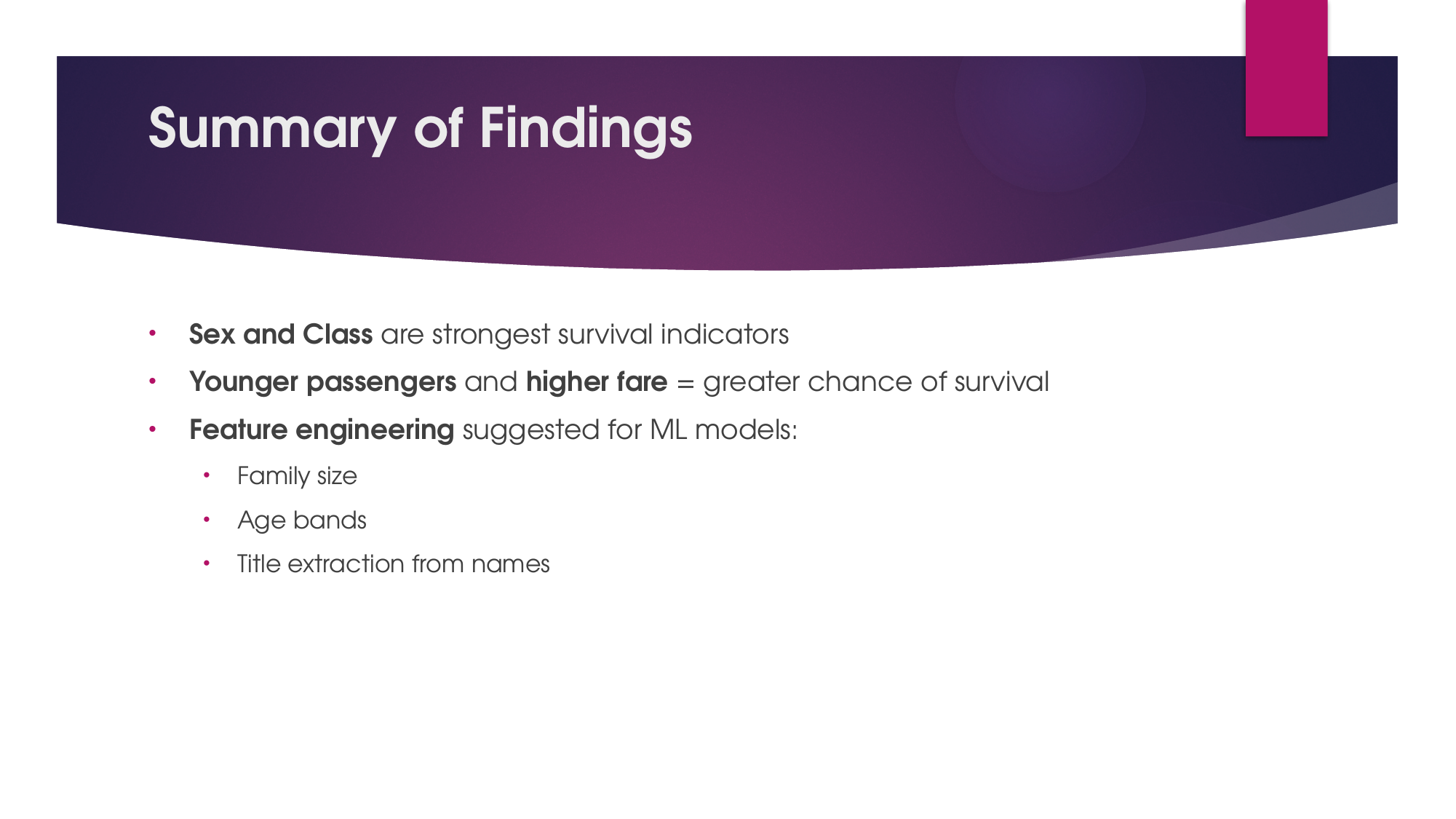

# Summary of Findings
Sex and Class are strongest survival indicators
Younger passengers and higher fare = greater chance of survival
Feature engineering suggested for ML models:
Family size
Age bands
Title extraction from names